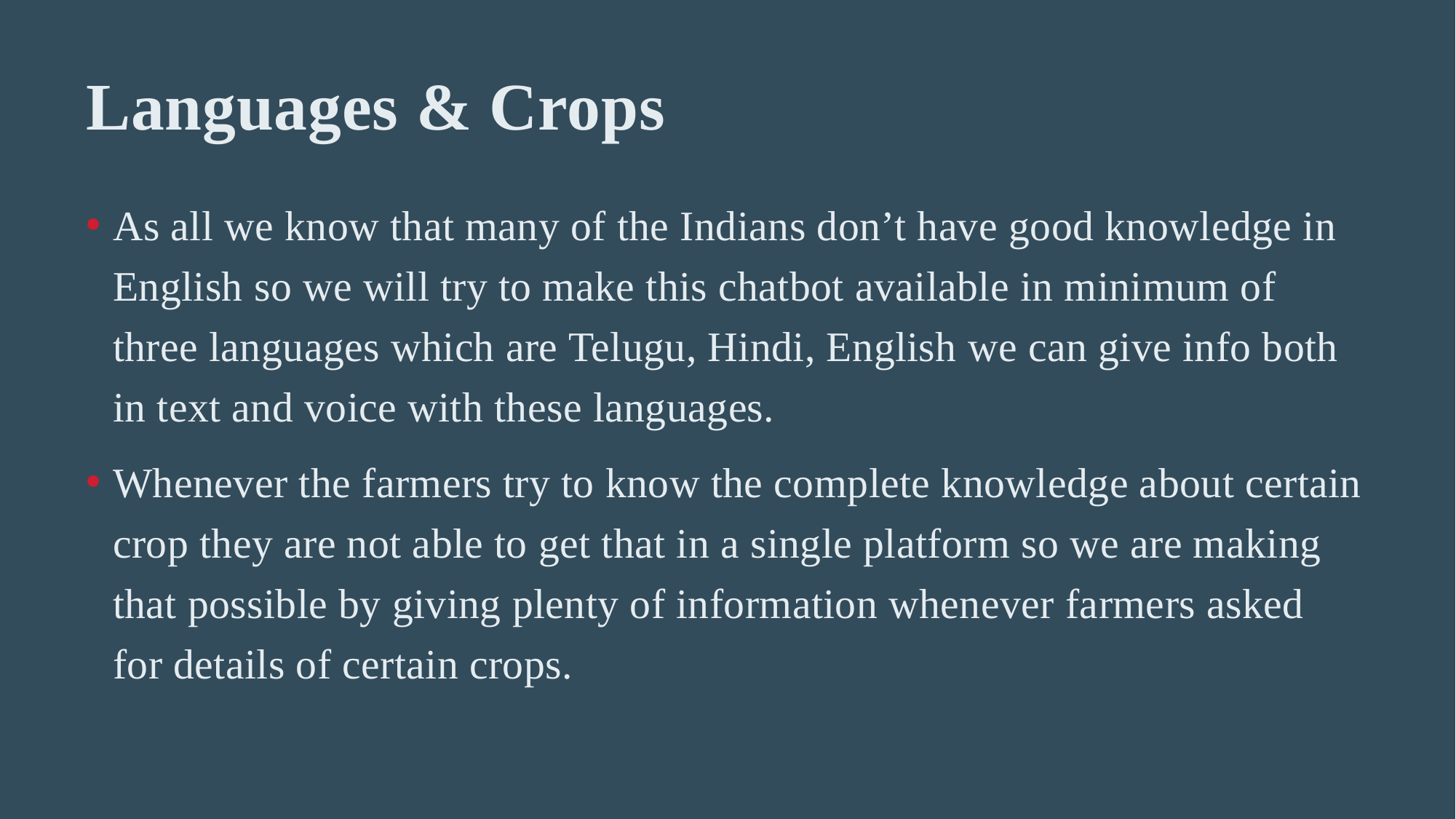

# Languages & Crops
As all we know that many of the Indians don’t have good knowledge in English so we will try to make this chatbot available in minimum of three languages which are Telugu, Hindi, English we can give info both in text and voice with these languages.
Whenever the farmers try to know the complete knowledge about certain crop they are not able to get that in a single platform so we are making that possible by giving plenty of information whenever farmers asked for details of certain crops.